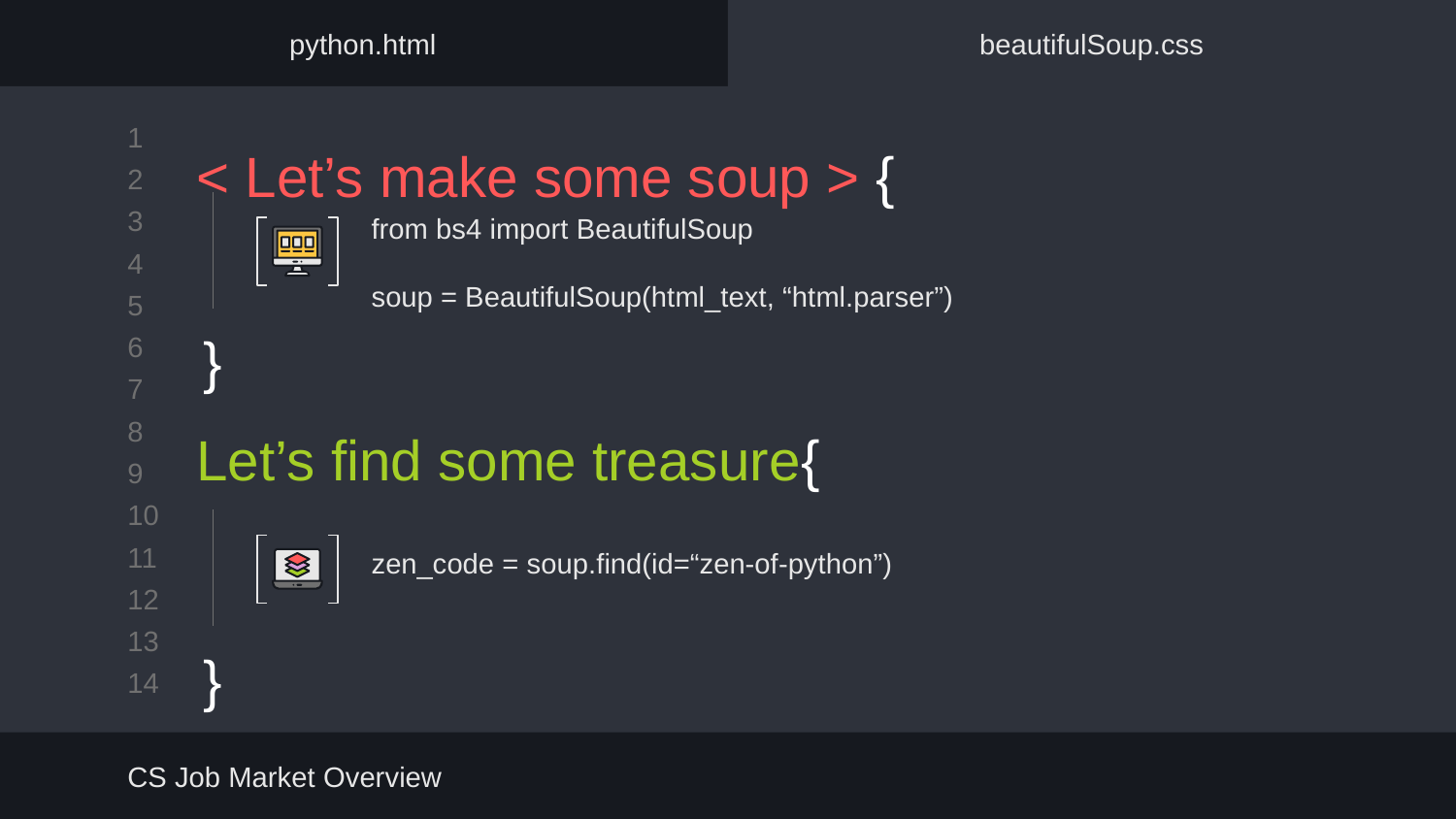

python.html
beautifulSoup.css
# < Let’s make some soup > {
from bs4 import BeautifulSoup

soup = BeautifulSoup(html_text, “html.parser”)
}

Let’s find some treasure{
zen_code = soup.find(id=“zen-of-python”)
}

CS Job Market Overview